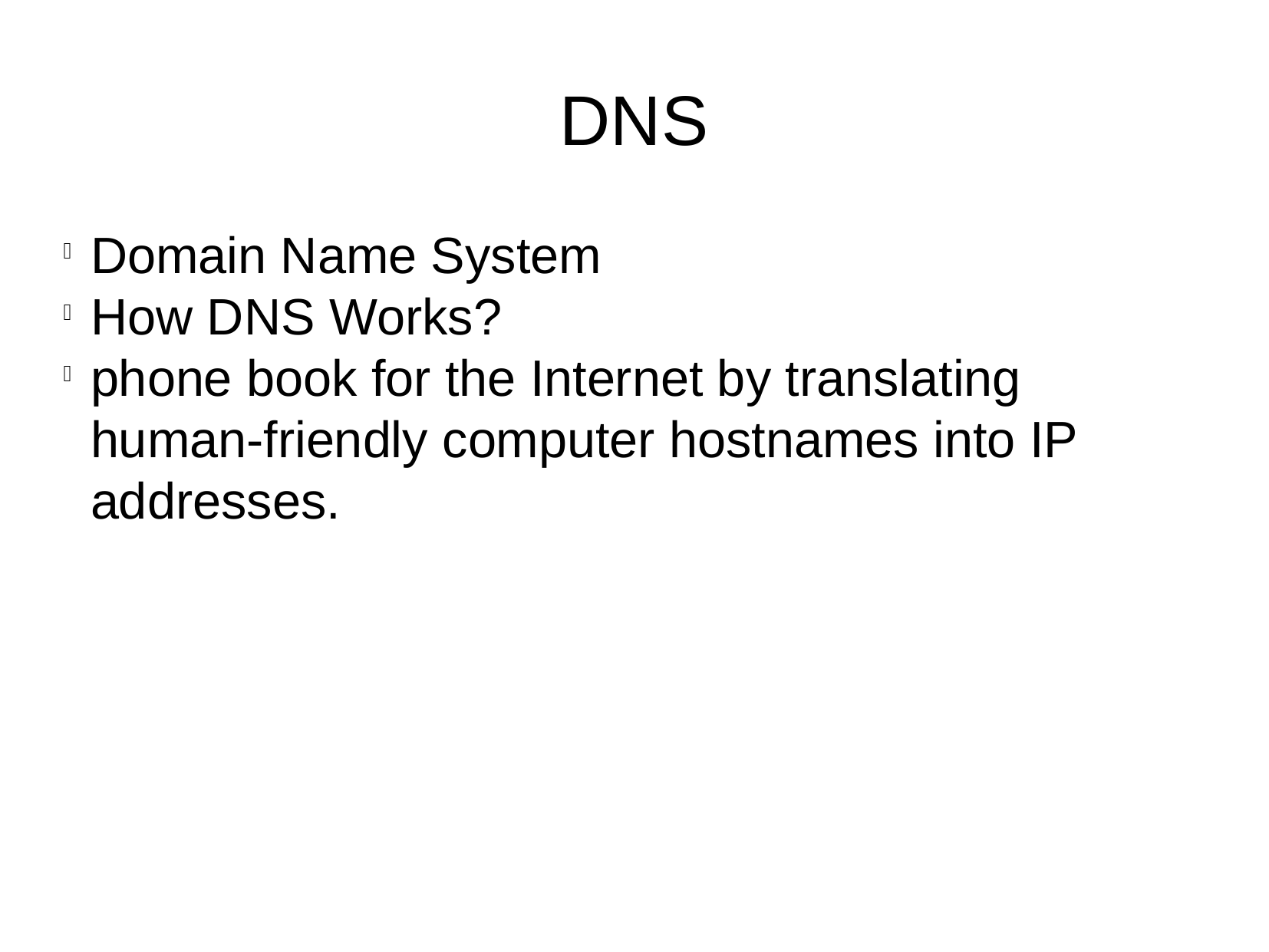

DNS
Domain Name System
How DNS Works?
phone book for the Internet by translating human-friendly computer hostnames into IP addresses.